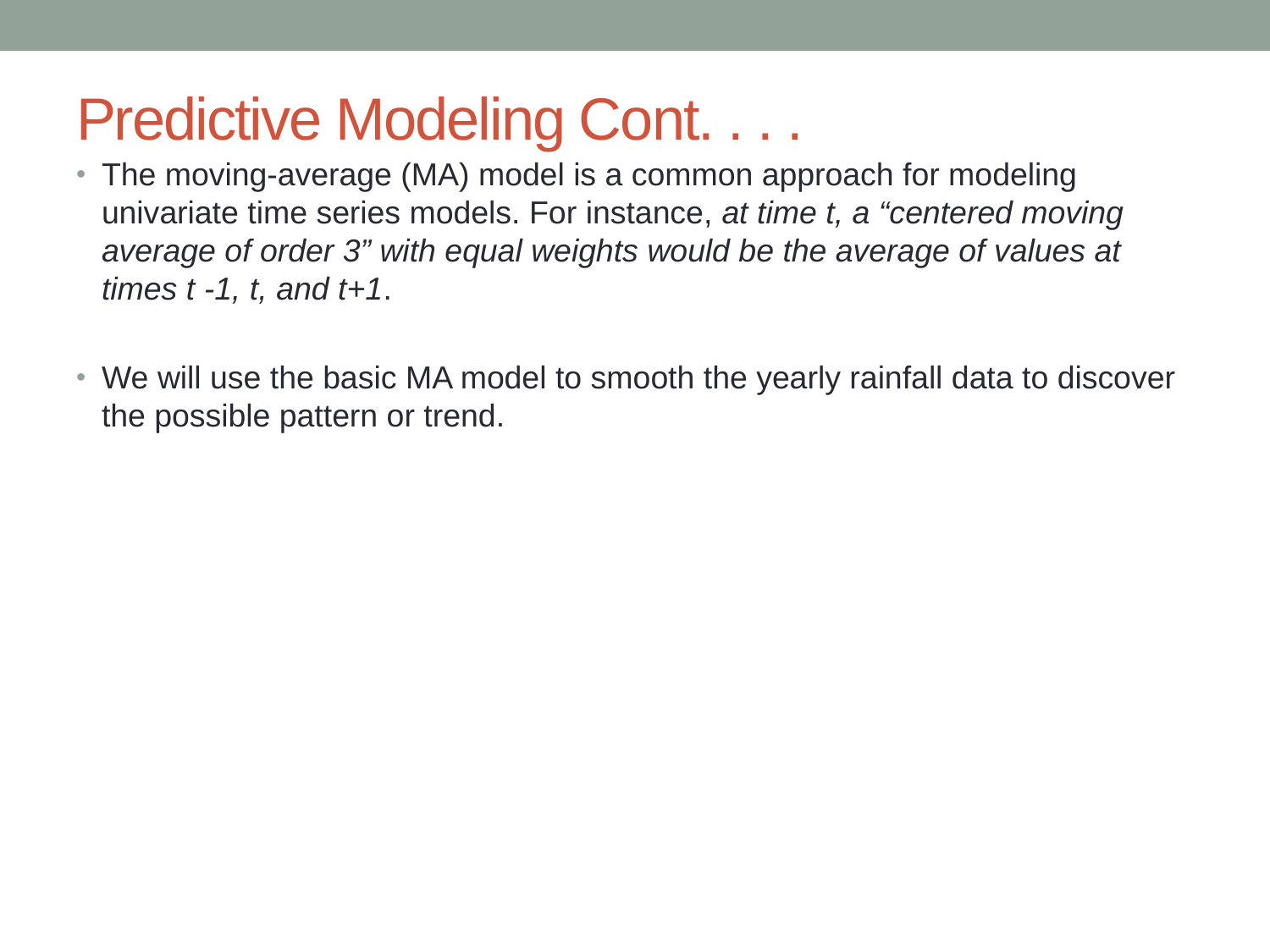

# Predictive Modeling Cont. . . .
The moving-average (MA) model is a common approach for modeling univariate time series models. For instance, at time t, a “centered moving average of order 3” with equal weights would be the average of values at times t -1, t, and t+1.

We will use the basic MA model to smooth the yearly rainfall data to discover the possible pattern or trend.